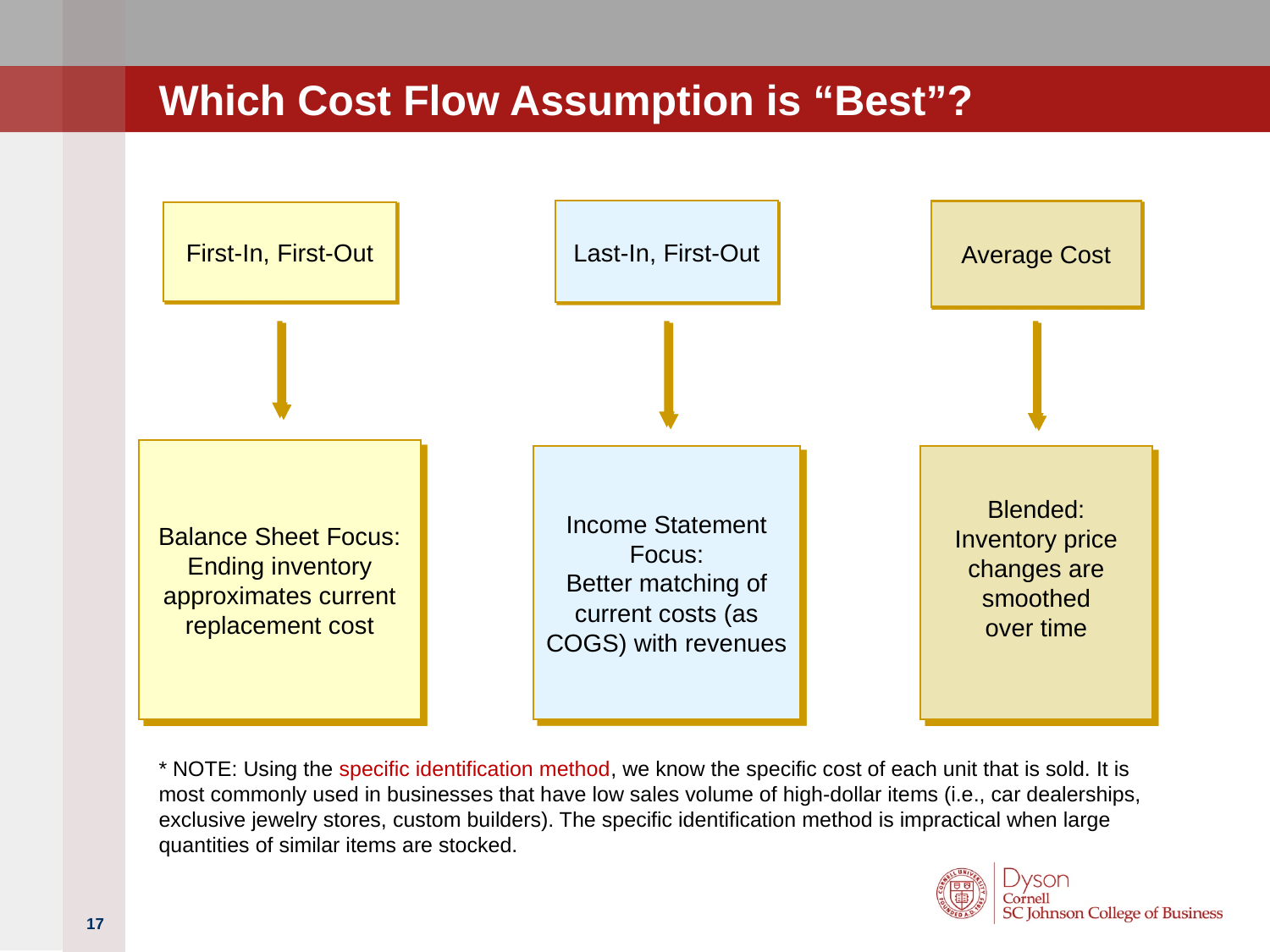

# Which Cost Flow Assumption is “Best”?

* NOTE: Using the specific identification method, we know the specific cost of each unit that is sold. It is most commonly used in businesses that have low sales volume of high-dollar items (i.e., car dealerships, exclusive jewelry stores, custom builders). The specific identification method is impractical when large quantities of similar items are stocked.
Last-In, First-Out
Average Cost
First-In, First-Out

Balance Sheet Focus:
Ending inventory approximates current replacement cost

Income Statement Focus:
Better matching of current costs (as COGS) with revenues

Blended:
Inventory price changes are smoothed
over time

17